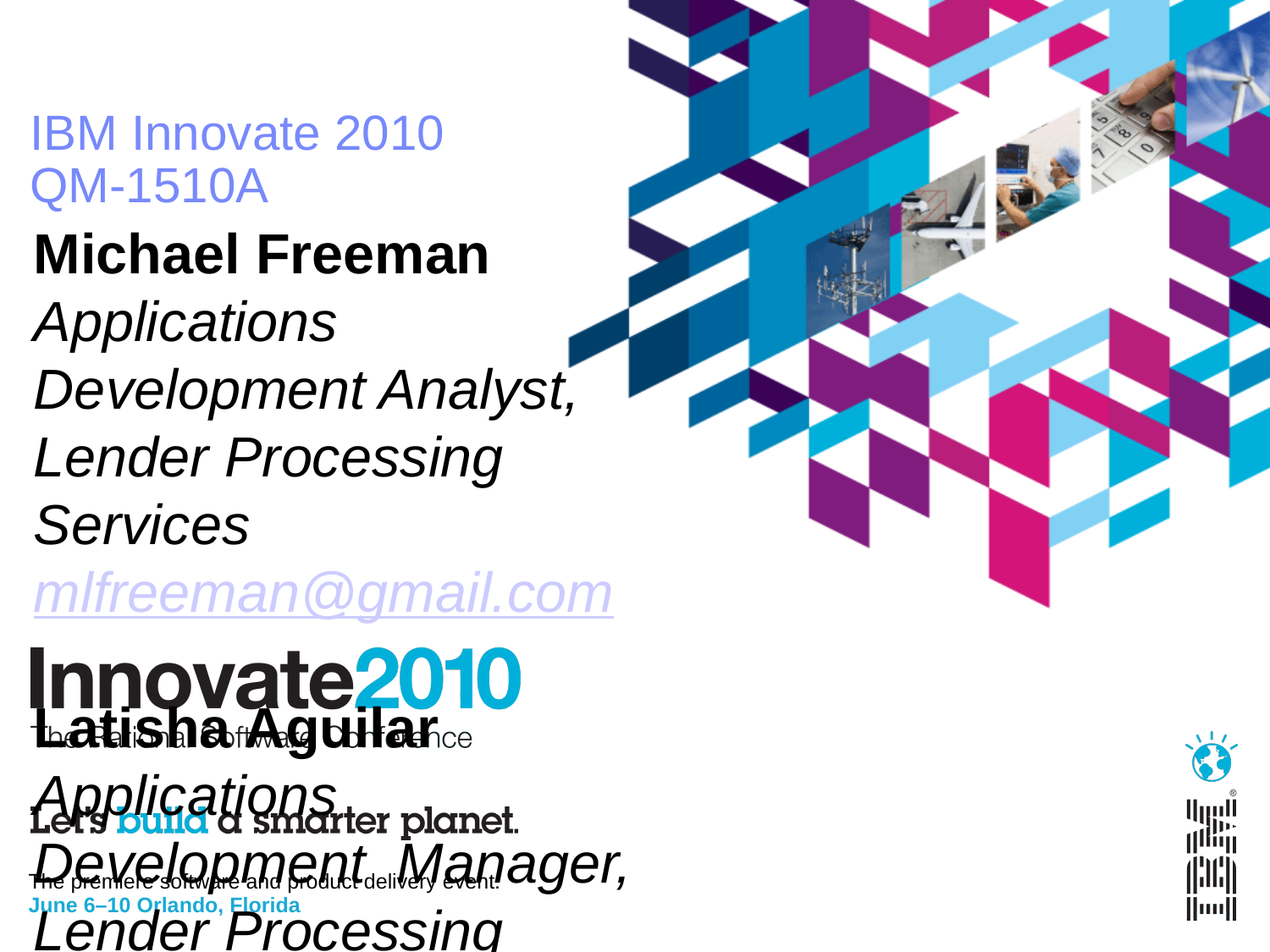

# IBM Innovate 2010 QM-1510A
Michael Freeman
Applications Development Analyst, Lender Processing Services
mlfreeman@gmail.com

Latisha Aguilar
Applications Development  Manager, Lender Processing Services
lzaguilar@gmail.com